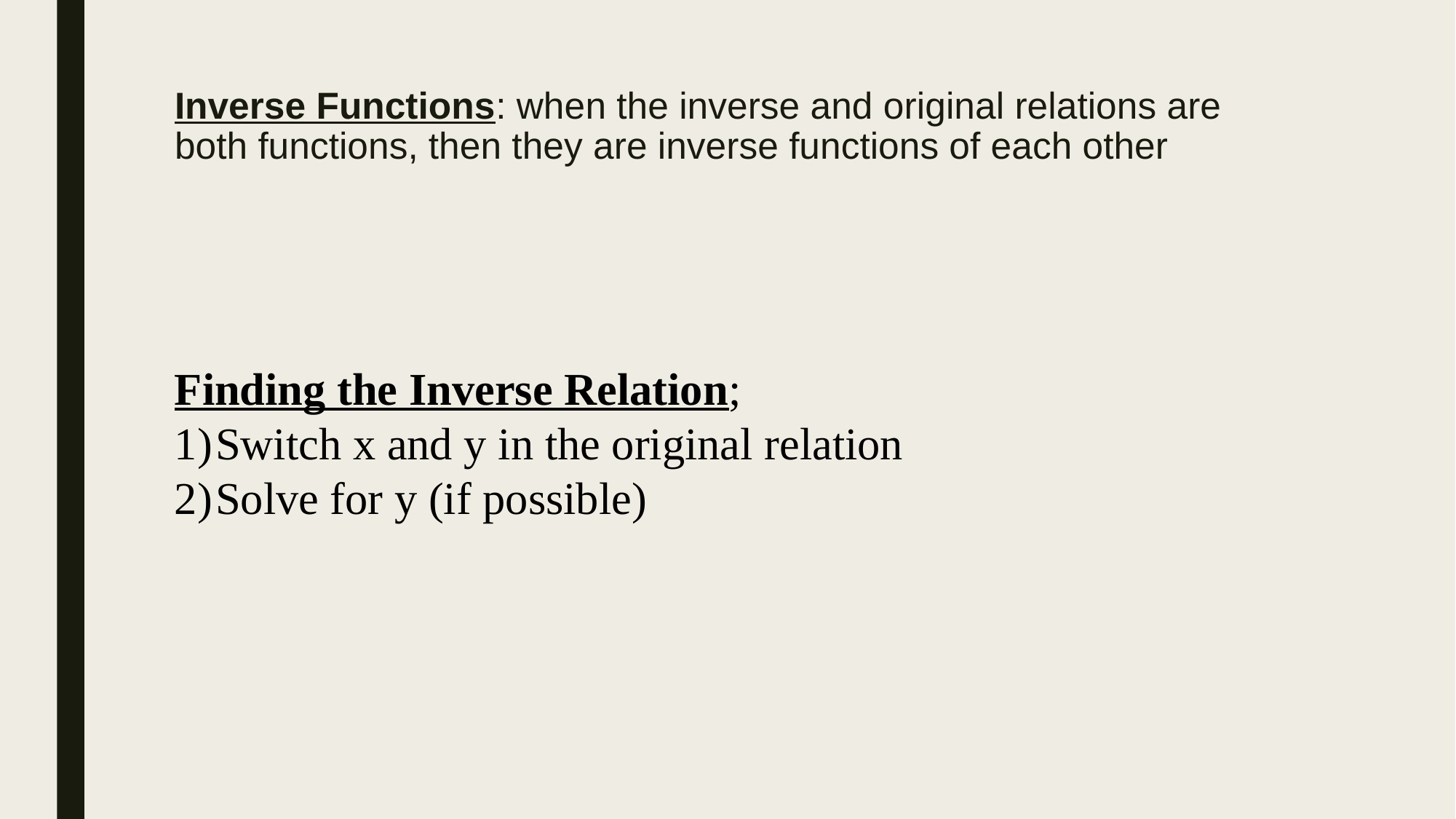

# Inverse Functions: when the inverse and original relations are both functions, then they are inverse functions of each other
Finding the Inverse Relation;
Switch x and y in the original relation
Solve for y (if possible)